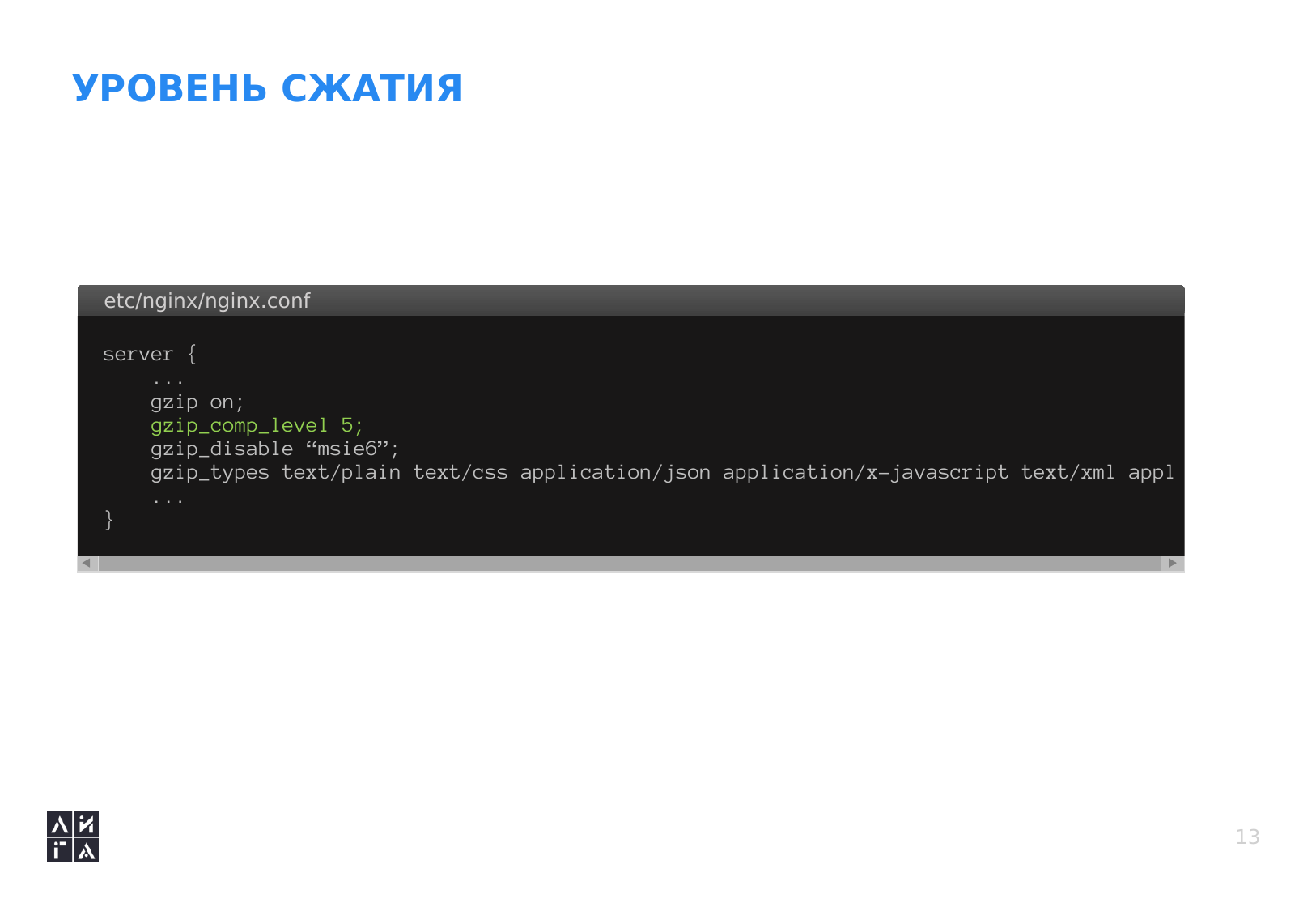

# Уровень сжатия

etc/nginx/nginx.conf
server {
    ...
    gzip on;
    gzip_comp_level 5;
    gzip_disable “msie6”;
    gzip_types text/plain text/css application/json application/x-javascript text/xml appl
    ...
}
13